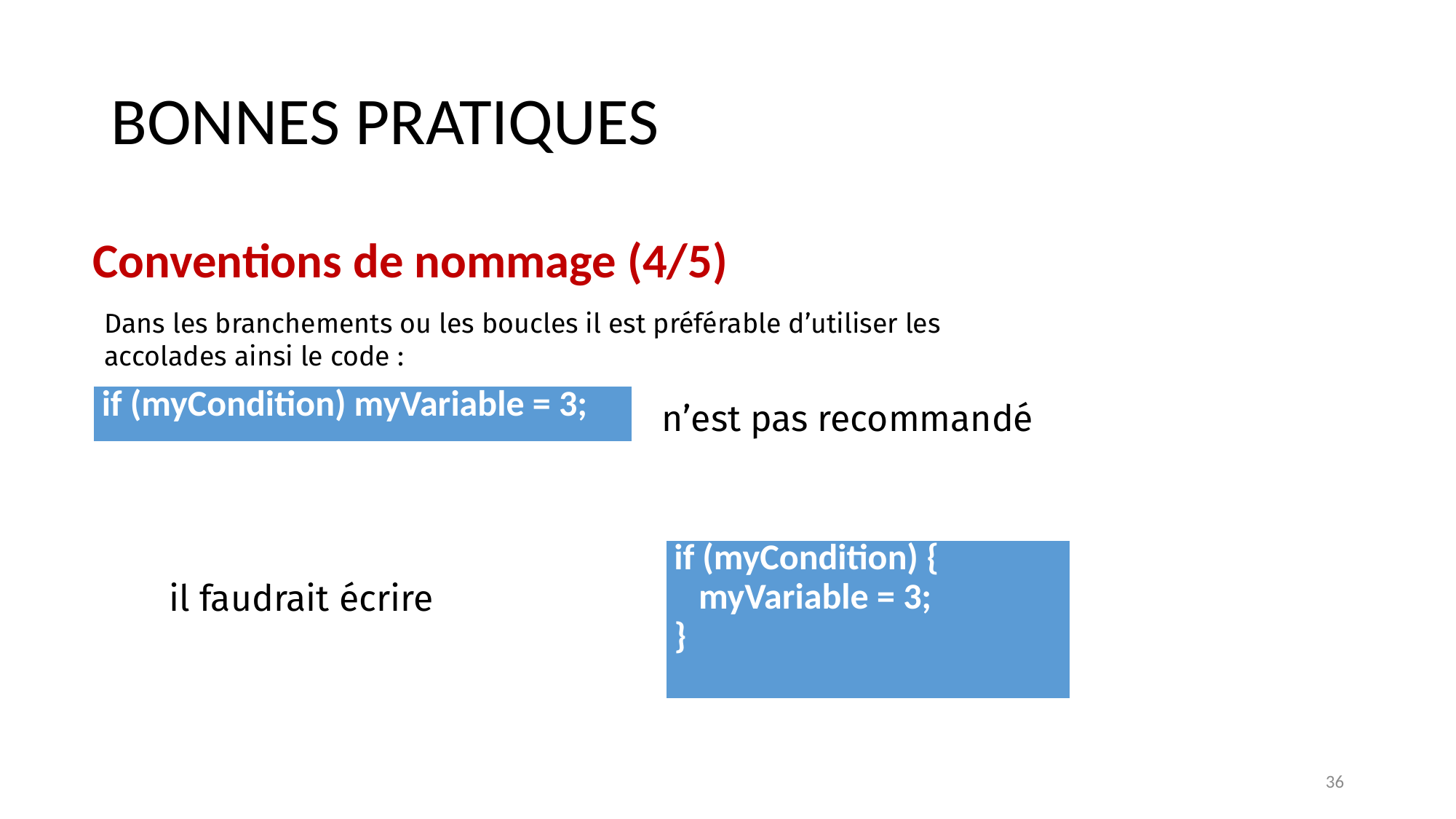

# BONNES PRATIQUES
Conventions de nommage (4/5)

Dans les branchements ou les boucles il est préférable d’utiliser les accolades ainsi le code :
| if (myCondition) myVariable = 3; |
| --- |
n’est pas recommandé
| if (myCondition) { myVariable = 3; } |
| --- |
il faudrait écrire
36